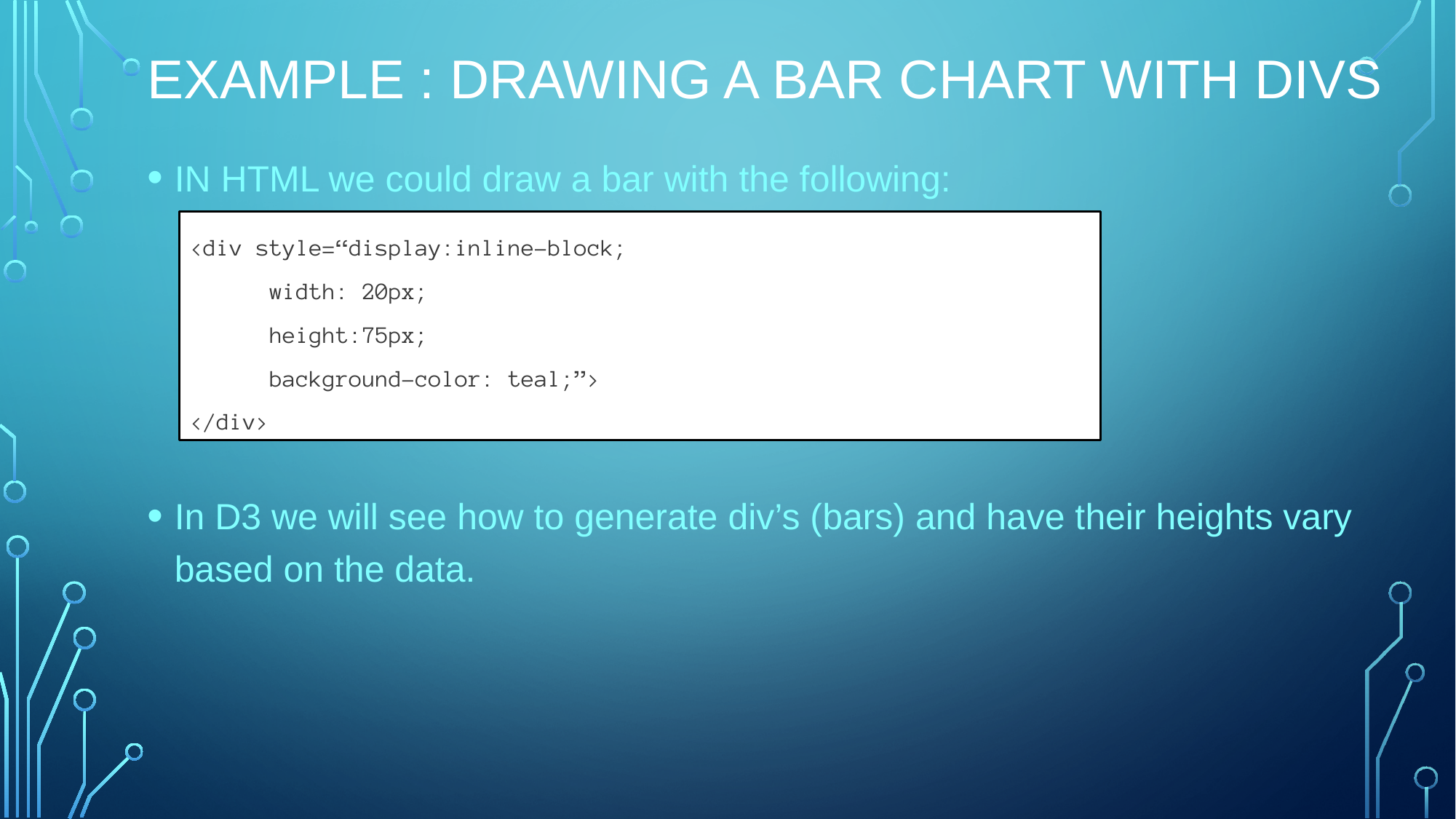

# Example : Drawing a Bar chart with DIVS
IN HTML we could draw a bar with the following:

In D3 we will see how to generate div’s (bars) and have their heights vary based on the data.

<div style=“display:inline-block;
      width: 20px;
      height:75px;
      background-color: teal;”>
</div>